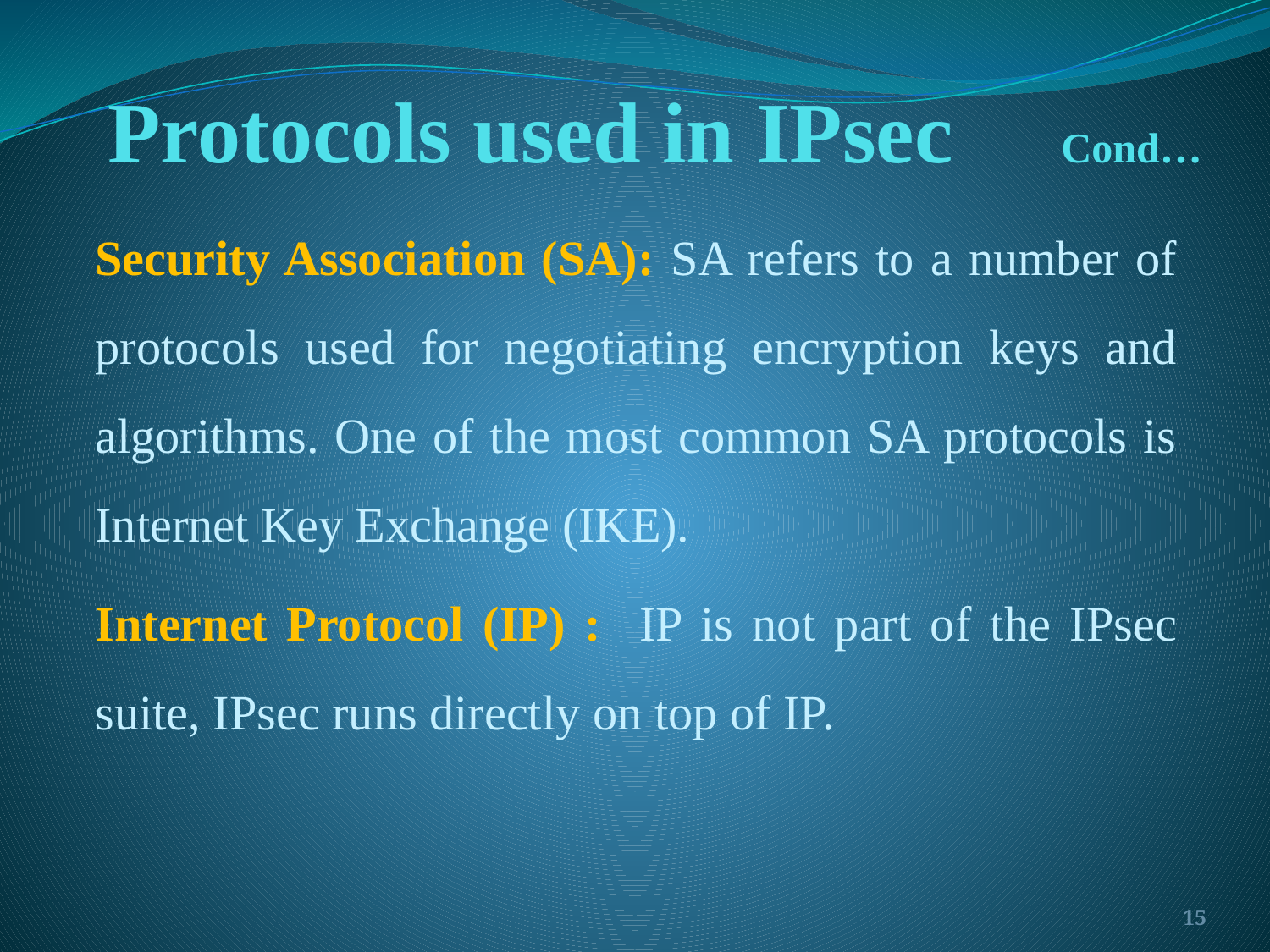

# Protocols used in IPsec     Cond…
Security Association (SA): SA refers to a number of protocols used for negotiating encryption keys and algorithms. One of the most common SA protocols is Internet Key Exchange (IKE).
Internet Protocol (IP) :  IP is not part of the IPsec suite, IPsec runs directly on top of IP.
15